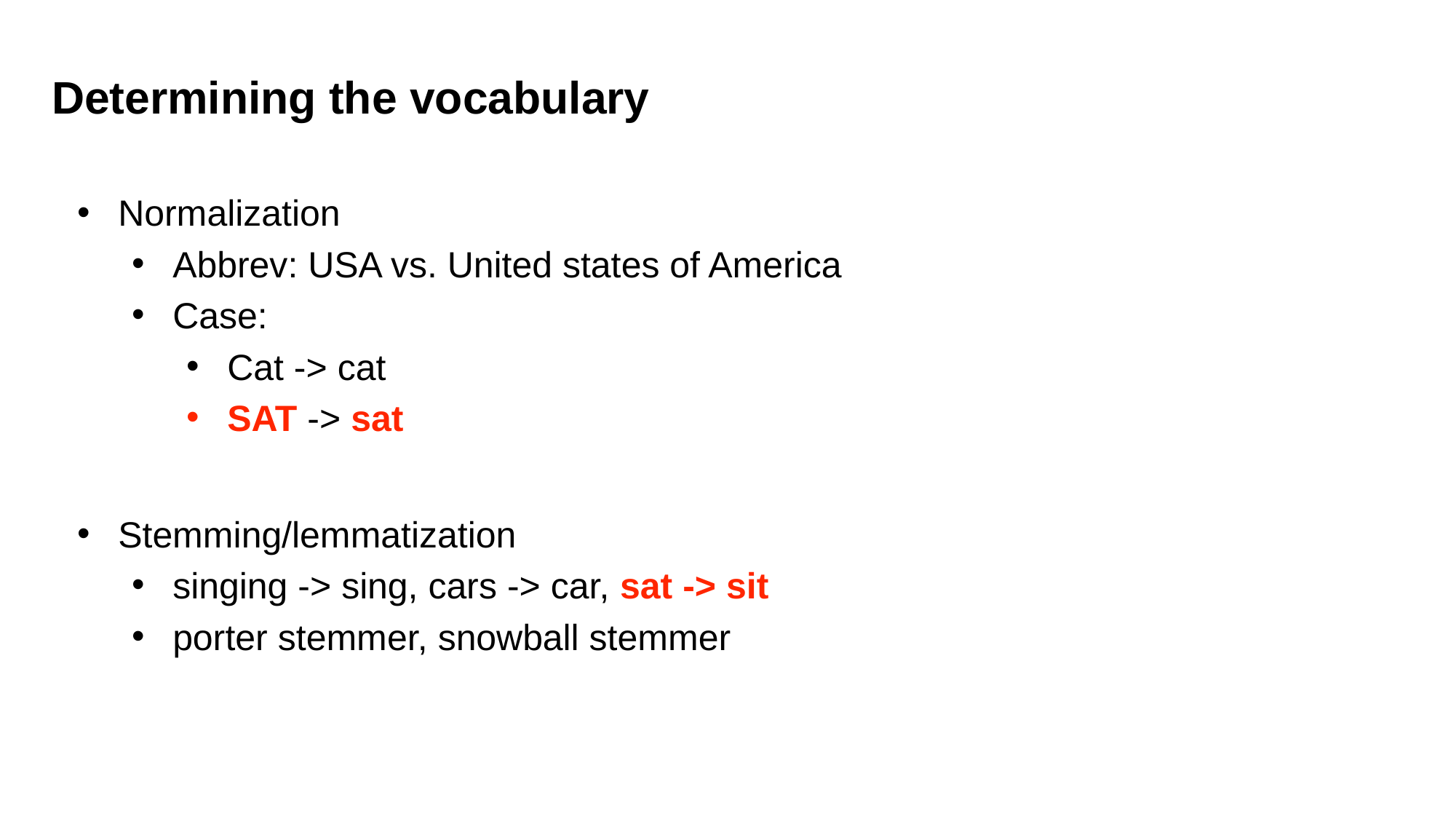

Determining the vocabulary
Normalization
Abbrev: USA vs. United states of America
Case:
Cat -> cat
SAT -> sat

Stemming/lemmatization
singing -> sing, cars -> car, sat -> sit
porter stemmer, snowball stemmer
10